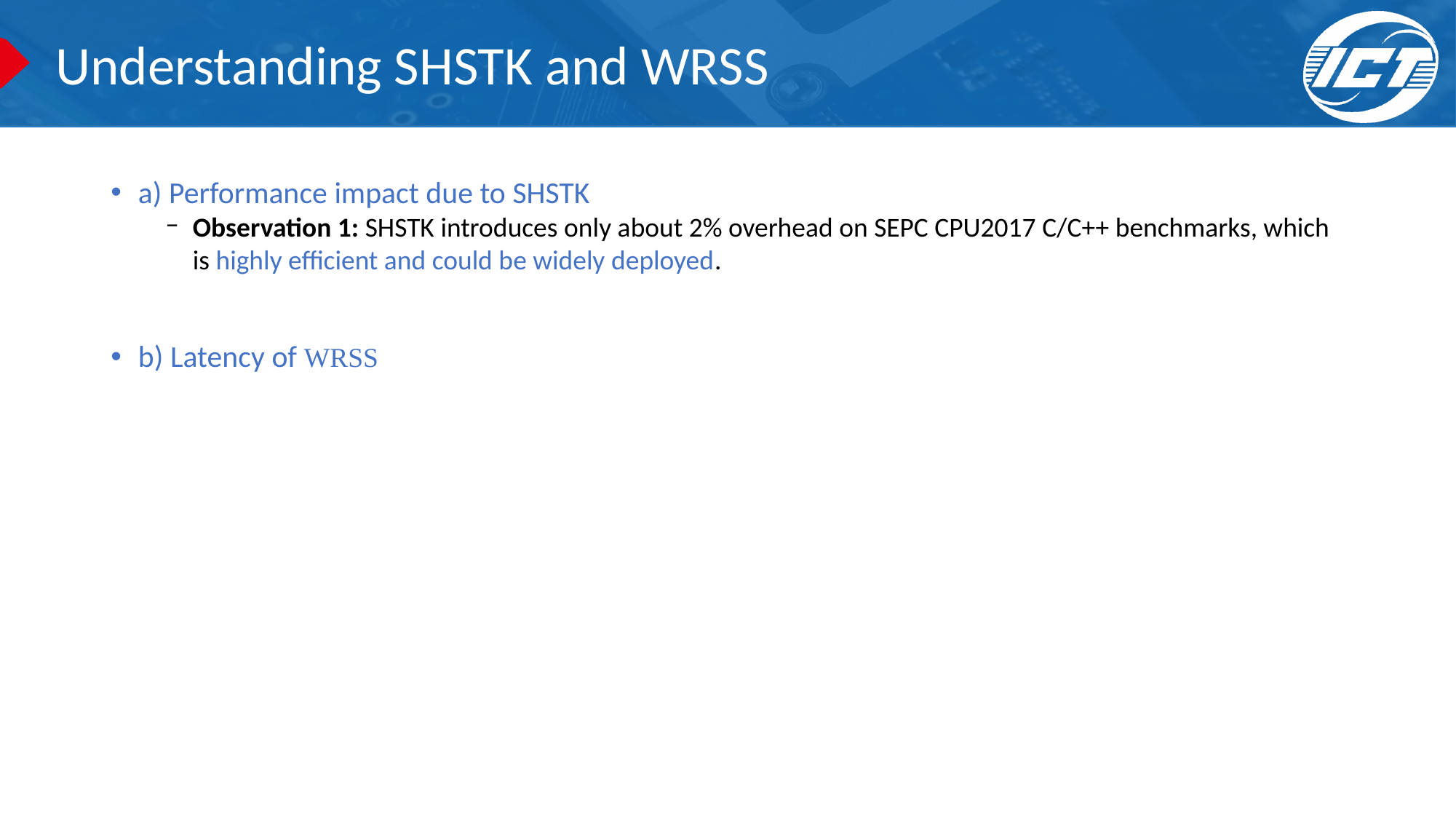

# Understanding SHSTK and WRSS
a) Performance impact due to SHSTK
Observation 1: SHSTK introduces only about 2% overhead on SEPC CPU2017 C/C++ benchmarks, which is highly efficient and could be widely deployed.

b) Latency of WRSS